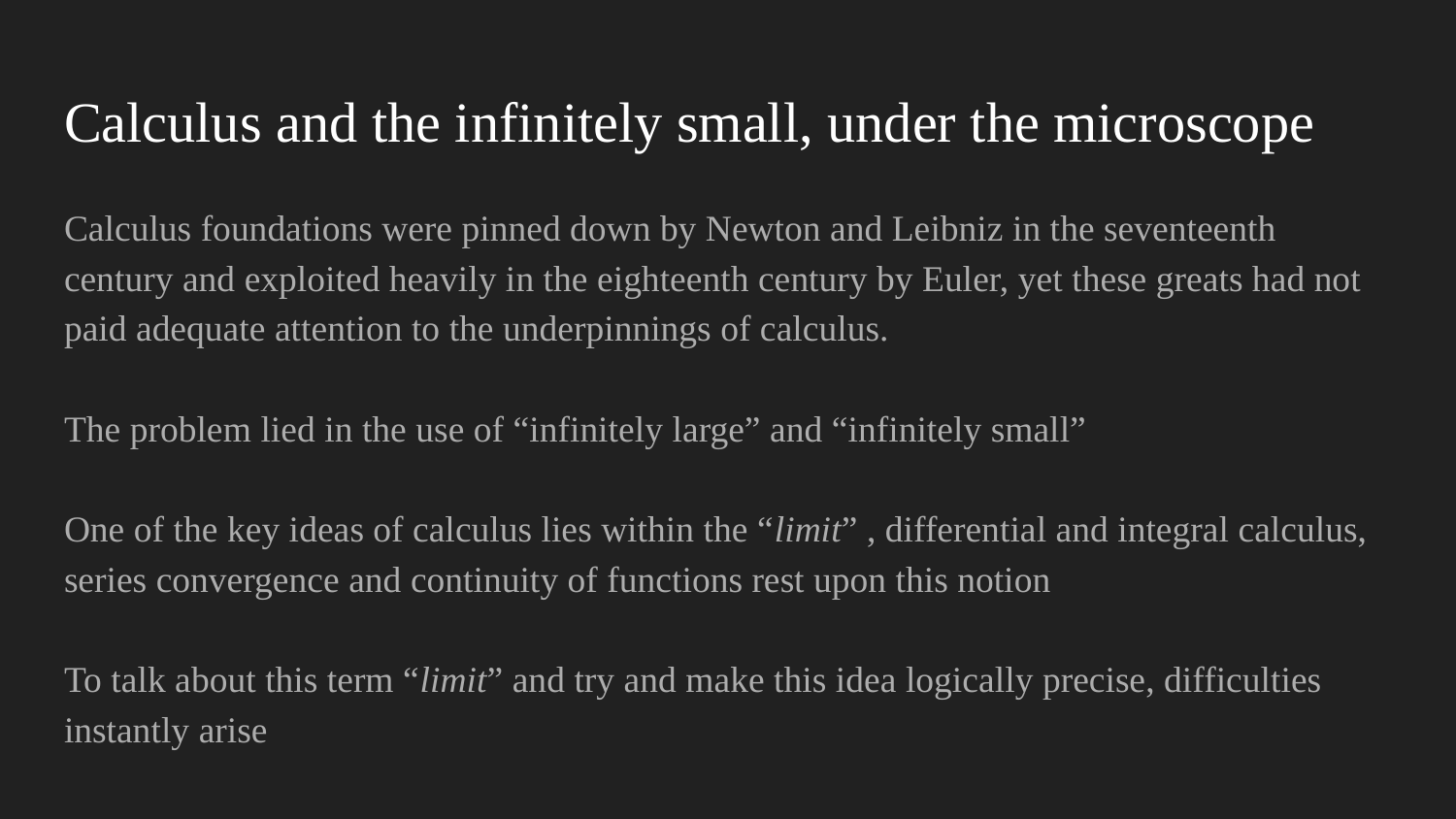

# Calculus and the infinitely small, under the microscope
Calculus foundations were pinned down by Newton and Leibniz in the seventeenth century and exploited heavily in the eighteenth century by Euler, yet these greats had not paid adequate attention to the underpinnings of calculus.
The problem lied in the use of “infinitely large” and “infinitely small”
One of the key ideas of calculus lies within the “limit” , differential and integral calculus, series convergence and continuity of functions rest upon this notion
To talk about this term “limit” and try and make this idea logically precise, difficulties instantly arise